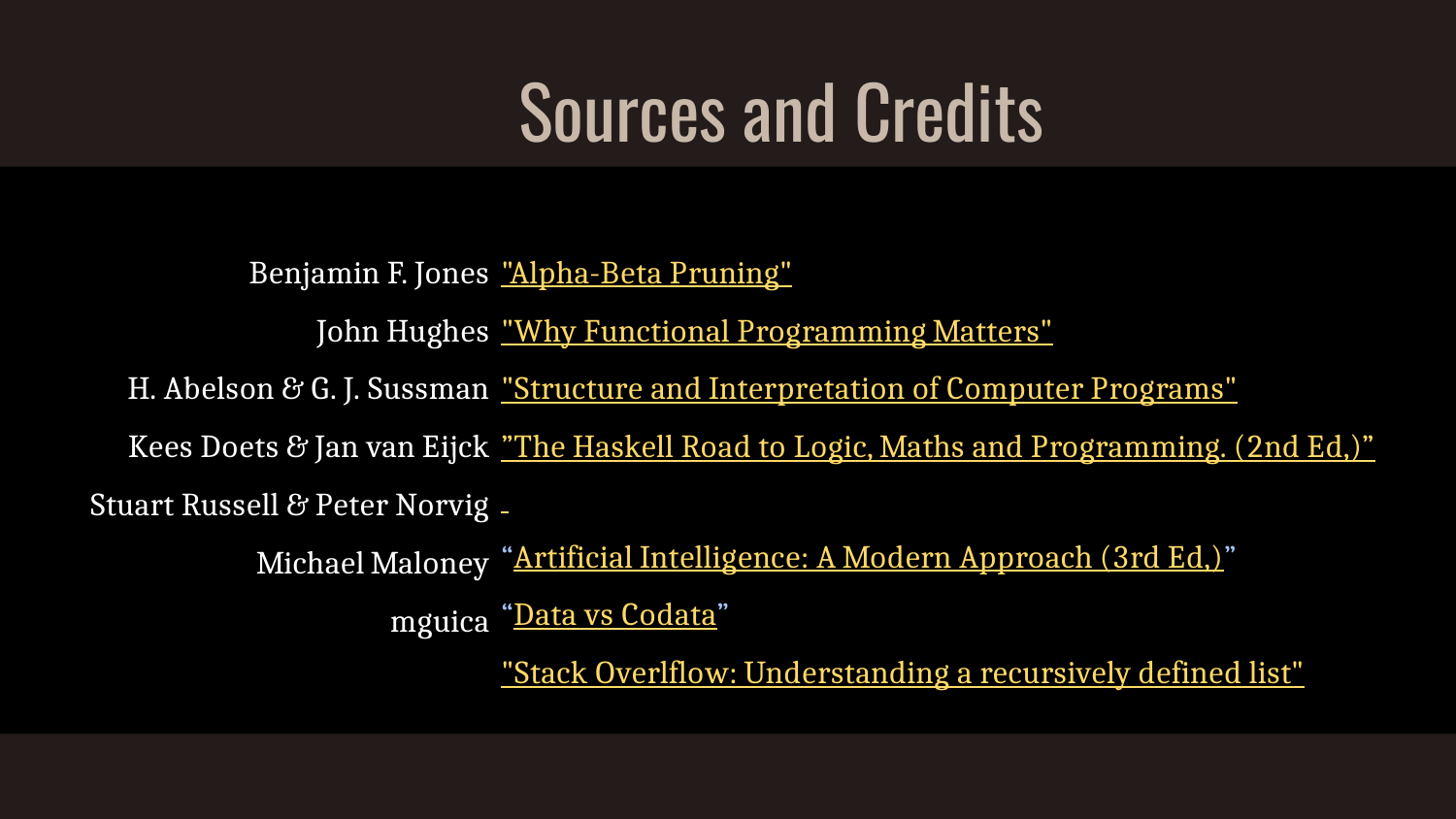

# Sources and Credits

Benjamin F. Jones
John Hughes
H. Abelson & G. J. Sussman
Kees Doets & Jan van Eijck
Stuart Russell & Peter Norvig
Michael Maloney
mguica

"Alpha-Beta Pruning"
"Why Functional Programming Matters"
"Structure and Interpretation of Computer Programs"
”The Haskell Road to Logic, Maths and Programming. (2nd Ed,)”
“Artificial Intelligence: A Modern Approach (3rd Ed,)”
“Data vs Codata”
"Stack Overlflow: Understanding a recursively defined list"